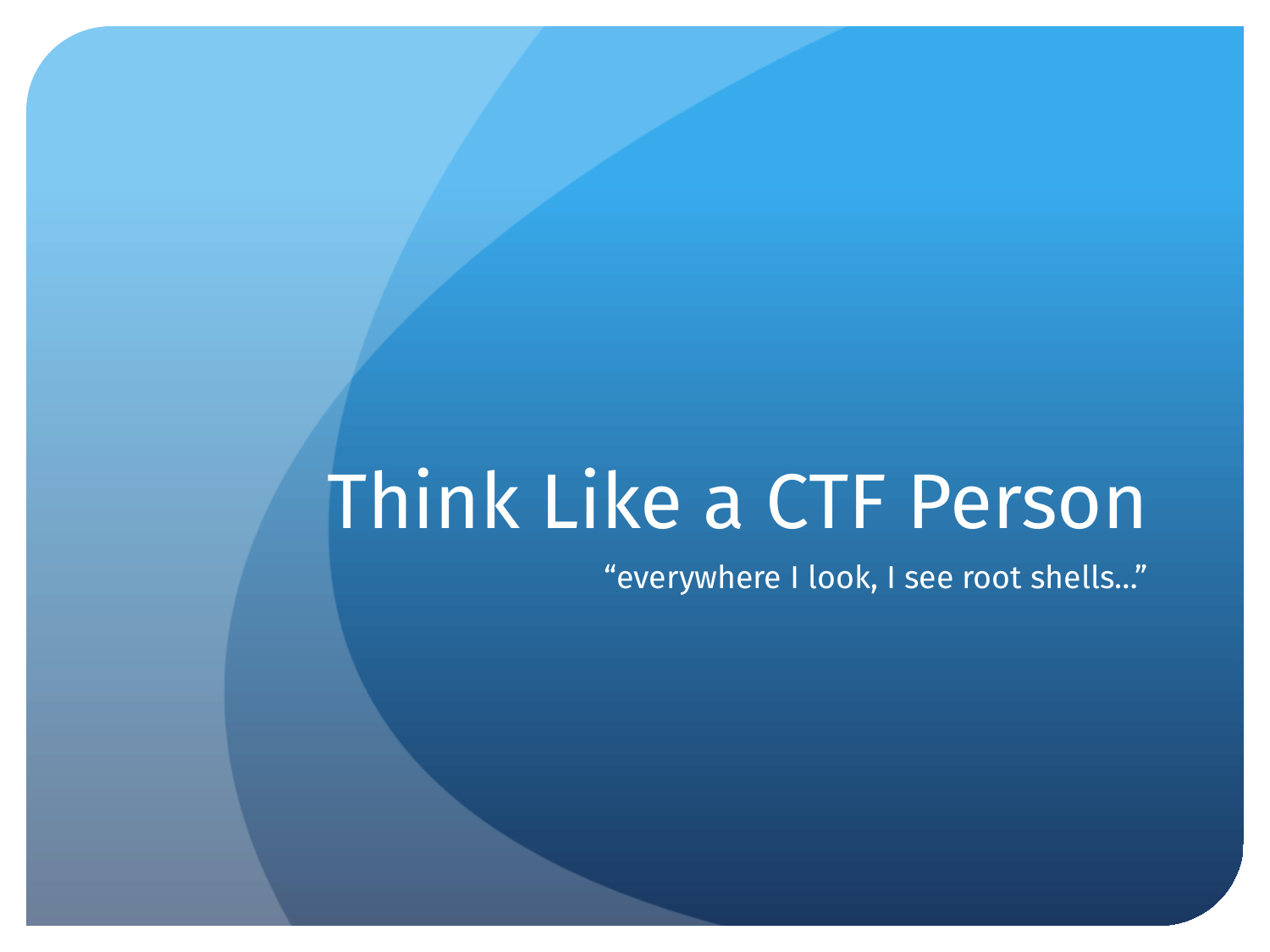

# Think Like a CTF Person
“everywhere I look, I see root shells…”